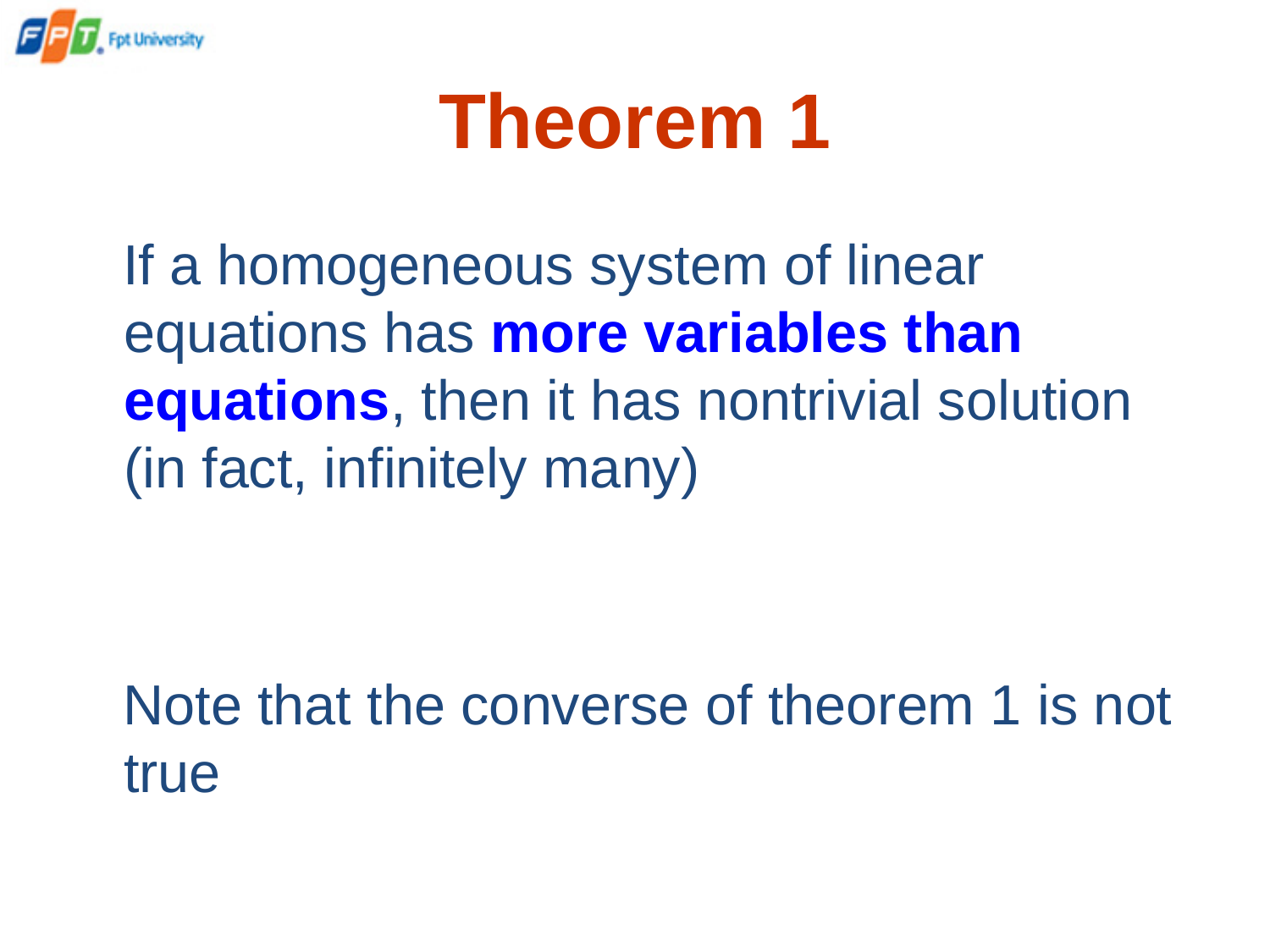

# Theorem 1
   If a homogeneous system of linear equations has more variables than equations, then it has nontrivial solution (in fact, infinitely many)

   Note that the converse of theorem 1 is not true